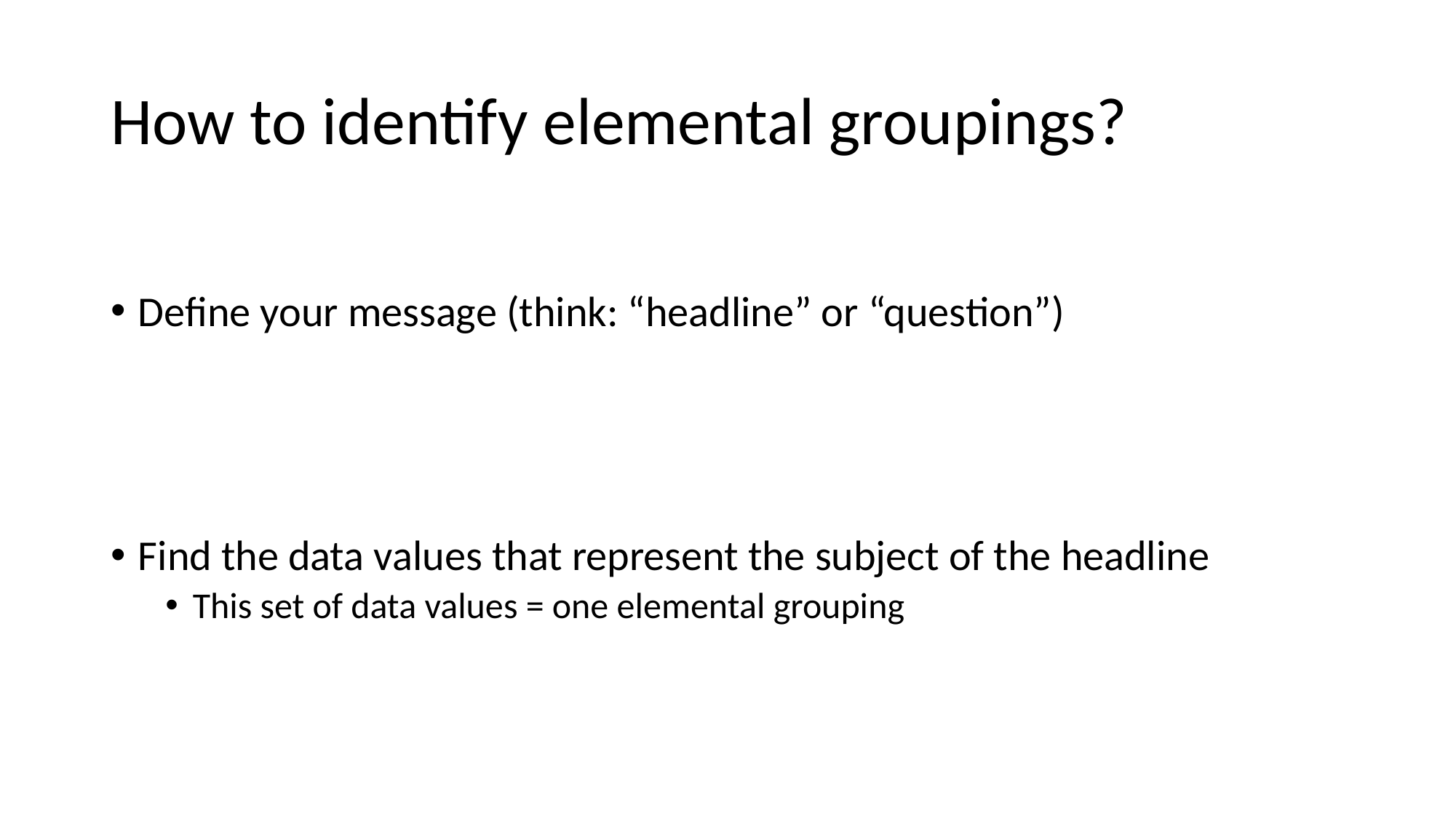

# How to identify elemental groupings?

Define your message (think: “headline” or “question”)

Find the data values that represent the subject of the headline
This set of data values = one elemental grouping